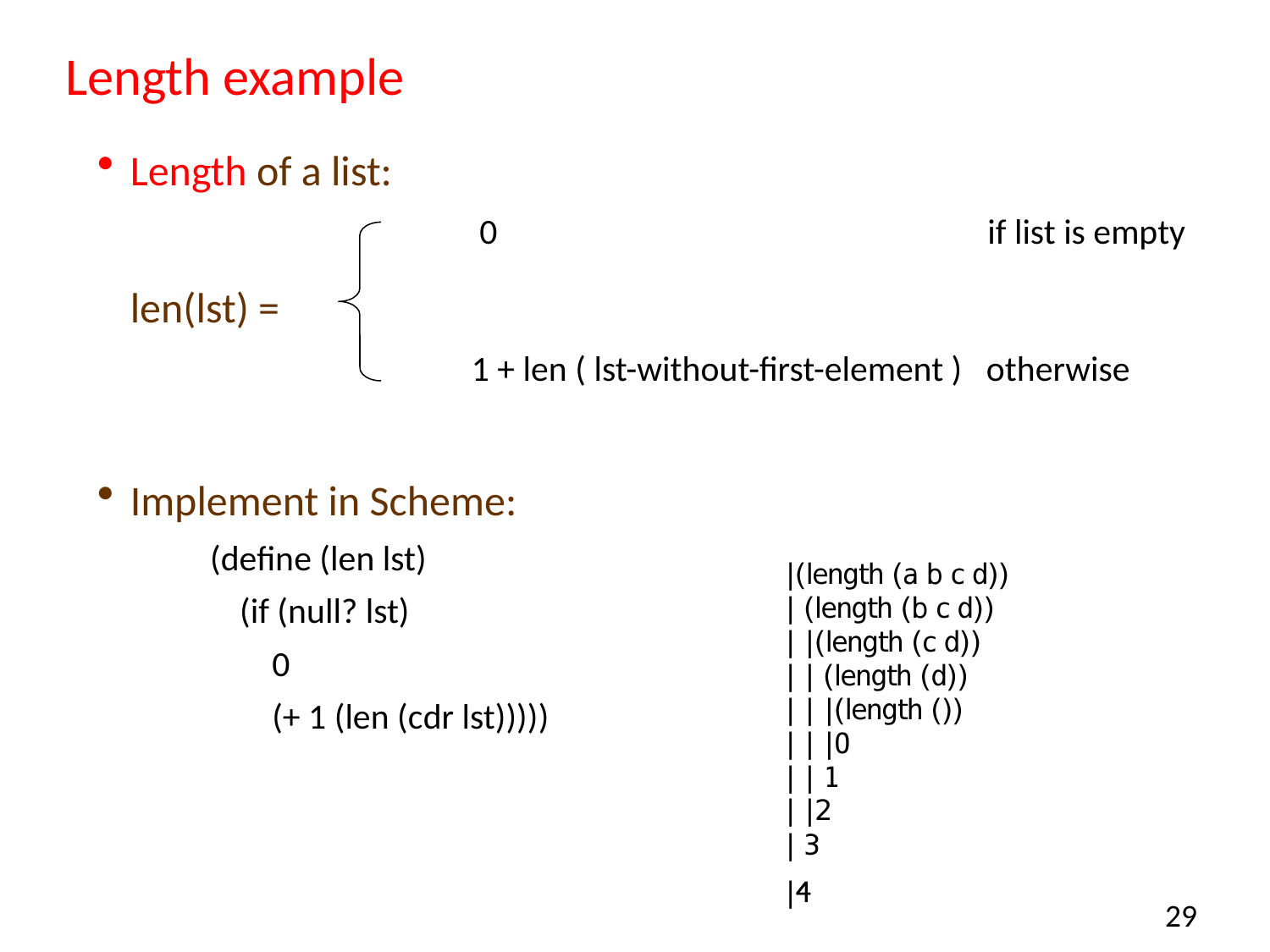

# Length example
Length of a list:
			     0				     if list is empty
	len(lst) =
		   	    1 + len ( lst-without-first-element )   otherwise

Implement in Scheme:
(define (len lst)
	(if (null? lst)
	    0
	    (+ 1 (len (cdr lst)))))

|(length (a b c d))
| (length (b c d))
| |(length (c d))
| | (length (d))
| | |(length ())
| | |0
| | 1
| |2
| 3
|4
29